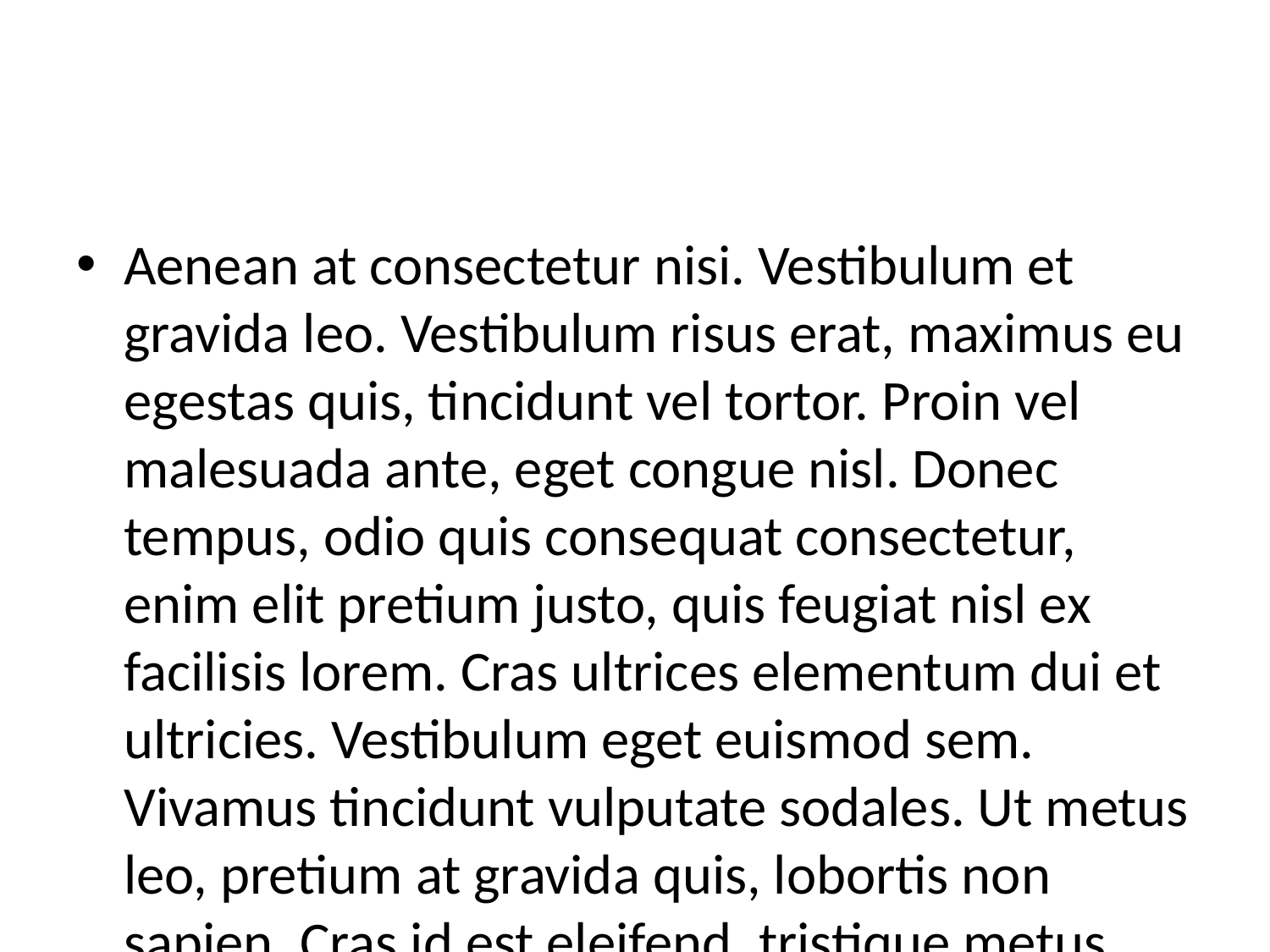

#
Aenean at consectetur nisi. Vestibulum et gravida leo. Vestibulum risus erat, maximus eu egestas quis, tincidunt vel tortor. Proin vel malesuada ante, eget congue nisl. Donec tempus, odio quis consequat consectetur, enim elit pretium justo, quis feugiat nisl ex facilisis lorem. Cras ultrices elementum dui et ultricies. Vestibulum eget euismod sem. Vivamus tincidunt vulputate sodales. Ut metus leo, pretium at gravida quis, lobortis non sapien. Cras id est eleifend, tristique metus mattis, pellentesque lectus.